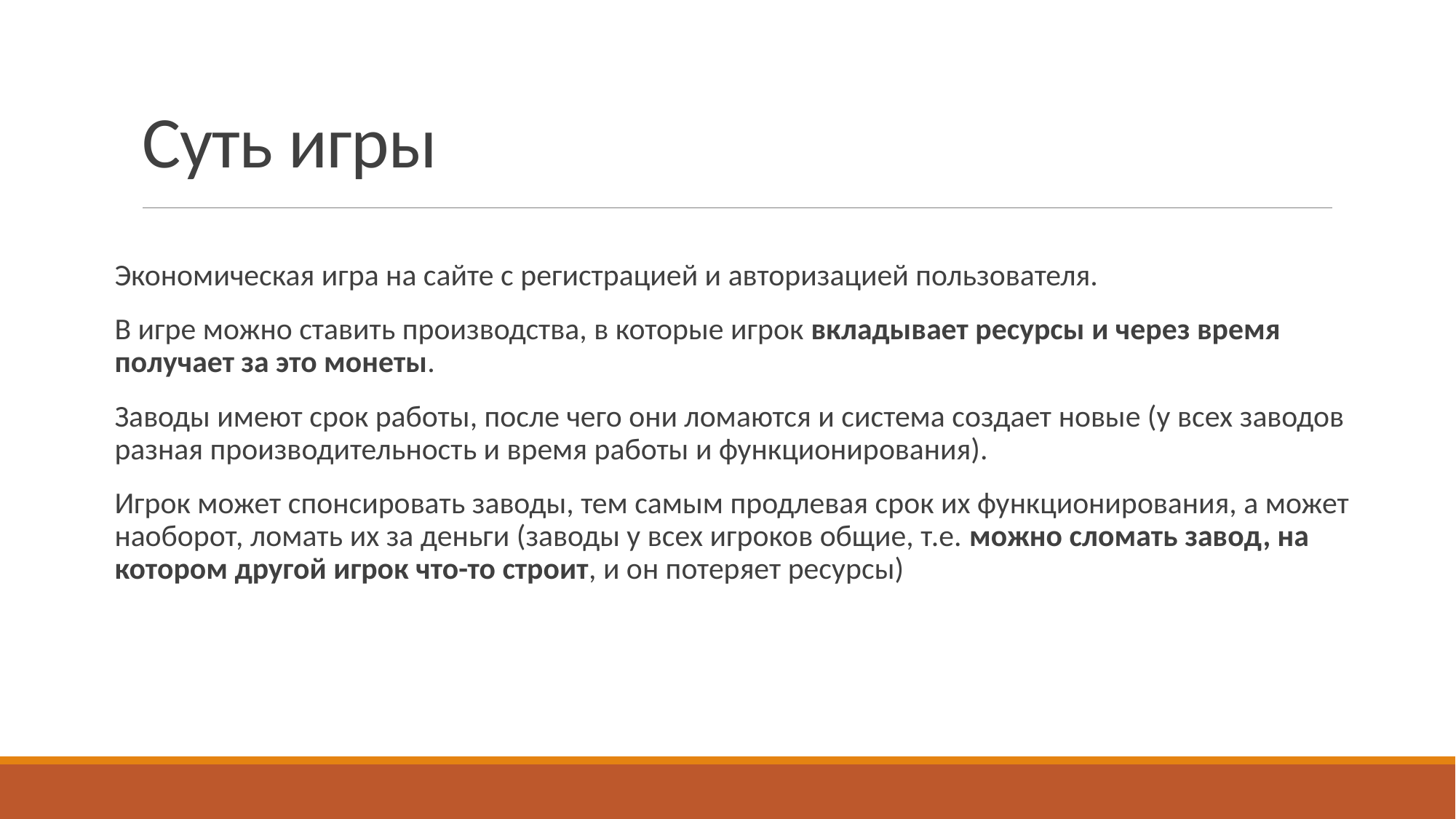

# Суть игры
Экономическая игра на сайте с регистрацией и авторизацией пользователя.
В игре можно ставить производства, в которые игрок вкладывает ресурсы и через время получает за это монеты.
Заводы имеют срок работы, после чего они ломаются и система создает новые (у всех заводов разная производительность и время работы и функционирования).
Игрок может спонсировать заводы, тем самым продлевая срок их функционирования, а может наоборот, ломать их за деньги (заводы у всех игроков общие, т.е. можно сломать завод, на котором другой игрок что-то строит, и он потеряет ресурсы)